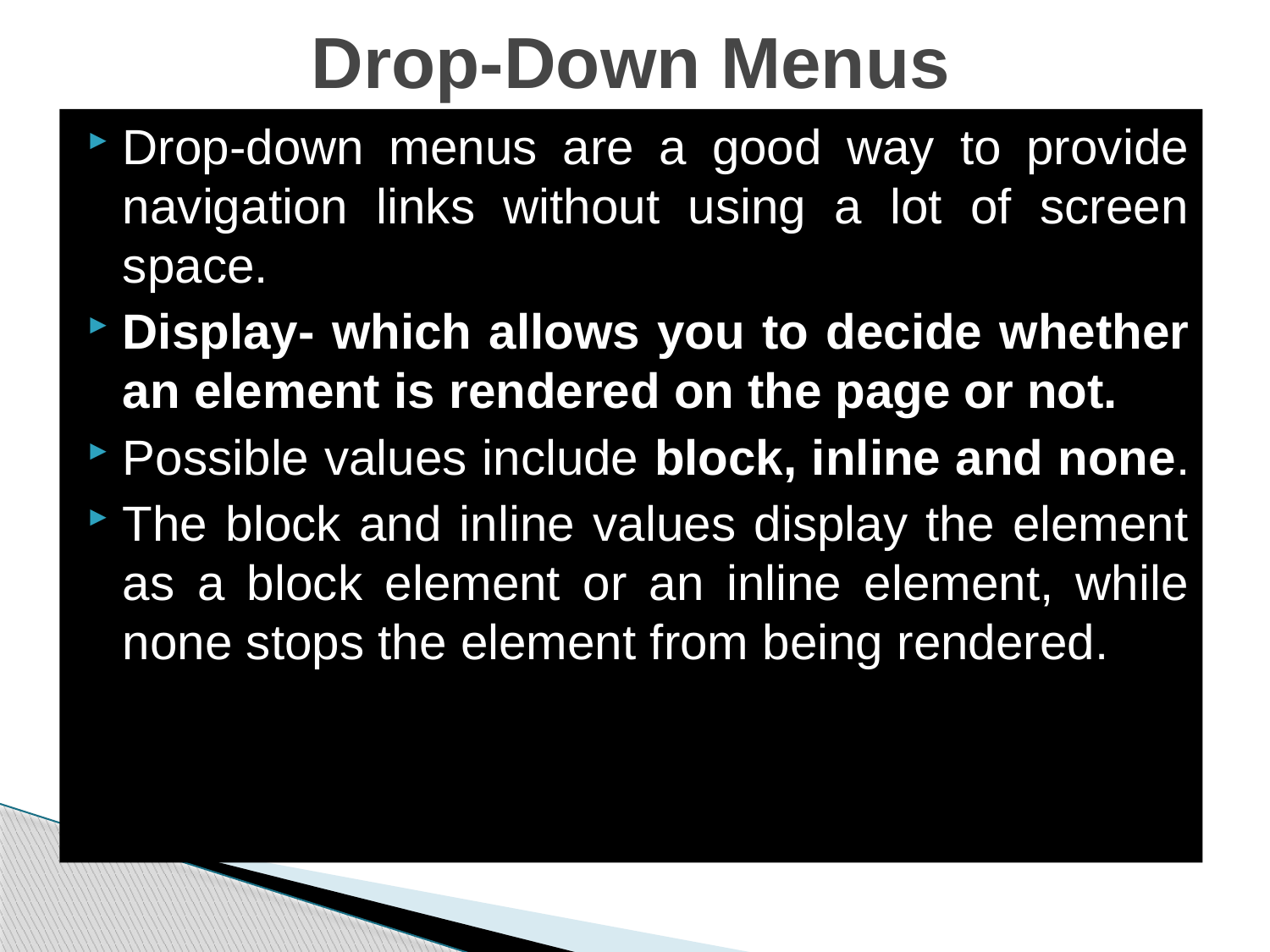

# Drop-Down Menus
Drop-down menus are a good way to provide navigation links without using a lot of screen space.
Display- which allows you to decide whether an element is rendered on the page or not.
Possible values include block, inline and none.
The block and inline values display the element as a block element or an inline element, while none stops the element from being rendered.